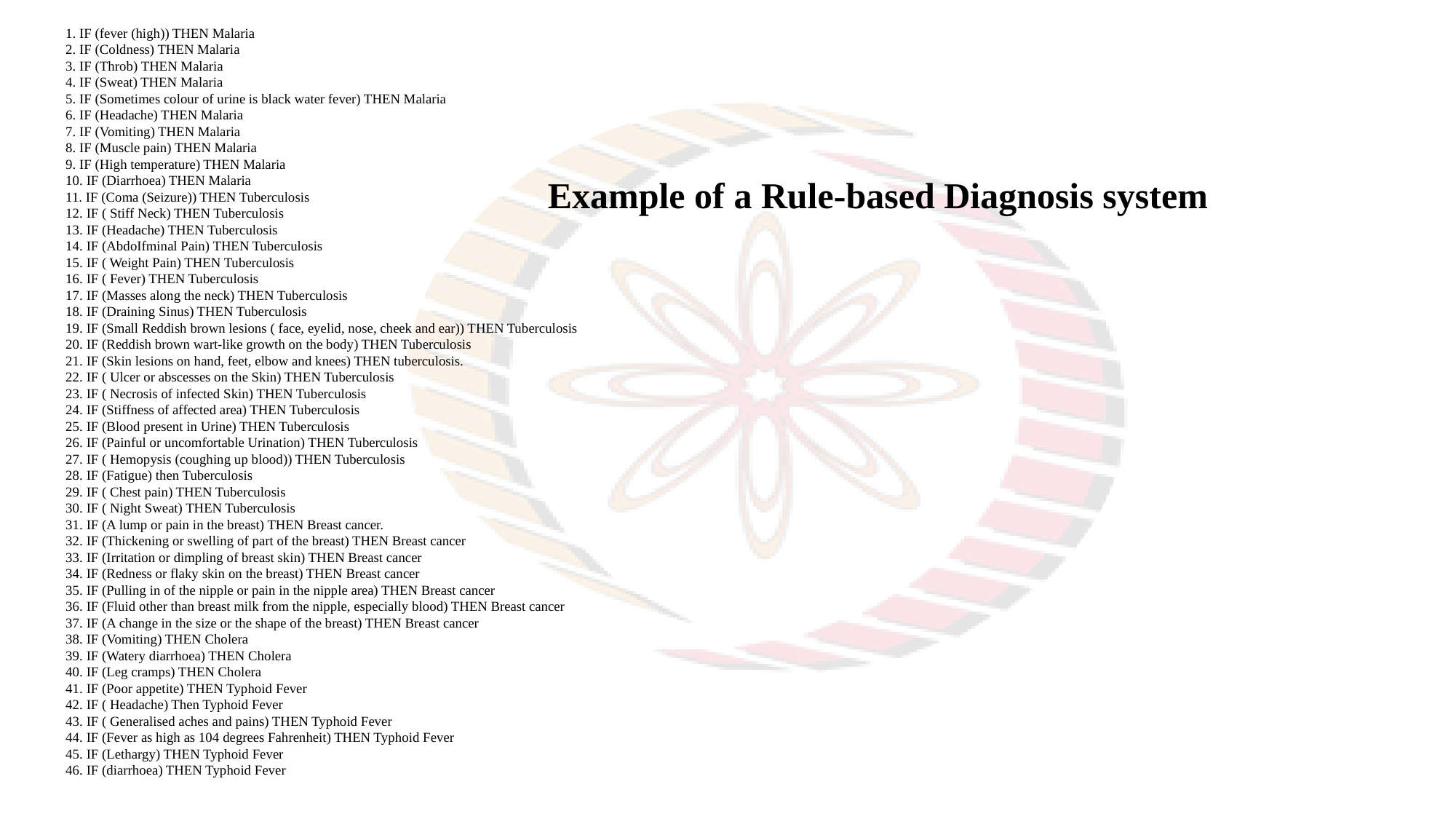

1. IF (fever (high)) THEN Malaria
2. IF (Coldness) THEN Malaria
3. IF (Throb) THEN Malaria
4. IF (Sweat) THEN Malaria
5. IF (Sometimes colour of urine is black water fever) THEN Malaria
6. IF (Headache) THEN Malaria
7. IF (Vomiting) THEN Malaria
8. IF (Muscle pain) THEN Malaria
9. IF (High temperature) THEN Malaria
10. IF (Diarrhoea) THEN Malaria
11. IF (Coma (Seizure)) THEN Tuberculosis
12. IF ( Stiff Neck) THEN Tuberculosis
13. IF (Headache) THEN Tuberculosis
14. IF (AbdoIfminal Pain) THEN Tuberculosis
15. IF ( Weight Pain) THEN Tuberculosis
16. IF ( Fever) THEN Tuberculosis
17. IF (Masses along the neck) THEN Tuberculosis
18. IF (Draining Sinus) THEN Tuberculosis
19. IF (Small Reddish brown lesions ( face, eyelid, nose, cheek and ear)) THEN Tuberculosis
20. IF (Reddish brown wart-like growth on the body) THEN Tuberculosis
21. IF (Skin lesions on hand, feet, elbow and knees) THEN tuberculosis.
22. IF ( Ulcer or abscesses on the Skin) THEN Tuberculosis
23. IF ( Necrosis of infected Skin) THEN Tuberculosis
24. IF (Stiffness of affected area) THEN Tuberculosis
25. IF (Blood present in Urine) THEN Tuberculosis
26. IF (Painful or uncomfortable Urination) THEN Tuberculosis
27. IF ( Hemopysis (coughing up blood)) THEN Tuberculosis
28. IF (Fatigue) then Tuberculosis
29. IF ( Chest pain) THEN Tuberculosis
30. IF ( Night Sweat) THEN Tuberculosis
31. IF (A lump or pain in the breast) THEN Breast cancer.
32. IF (Thickening or swelling of part of the breast) THEN Breast cancer
33. IF (Irritation or dimpling of breast skin) THEN Breast cancer
34. IF (Redness or flaky skin on the breast) THEN Breast cancer
35. IF (Pulling in of the nipple or pain in the nipple area) THEN Breast cancer
36. IF (Fluid other than breast milk from the nipple, especially blood) THEN Breast cancer
37. IF (A change in the size or the shape of the breast) THEN Breast cancer
38. IF (Vomiting) THEN Cholera
39. IF (Watery diarrhoea) THEN Cholera
40. IF (Leg cramps) THEN Cholera
41. IF (Poor appetite) THEN Typhoid Fever
42. IF ( Headache) Then Typhoid Fever
43. IF ( Generalised aches and pains) THEN Typhoid Fever
44. IF (Fever as high as 104 degrees Fahrenheit) THEN Typhoid Fever
45. IF (Lethargy) THEN Typhoid Fever
46. IF (diarrhoea) THEN Typhoid Fever

Example of a Rule-based Diagnosis system